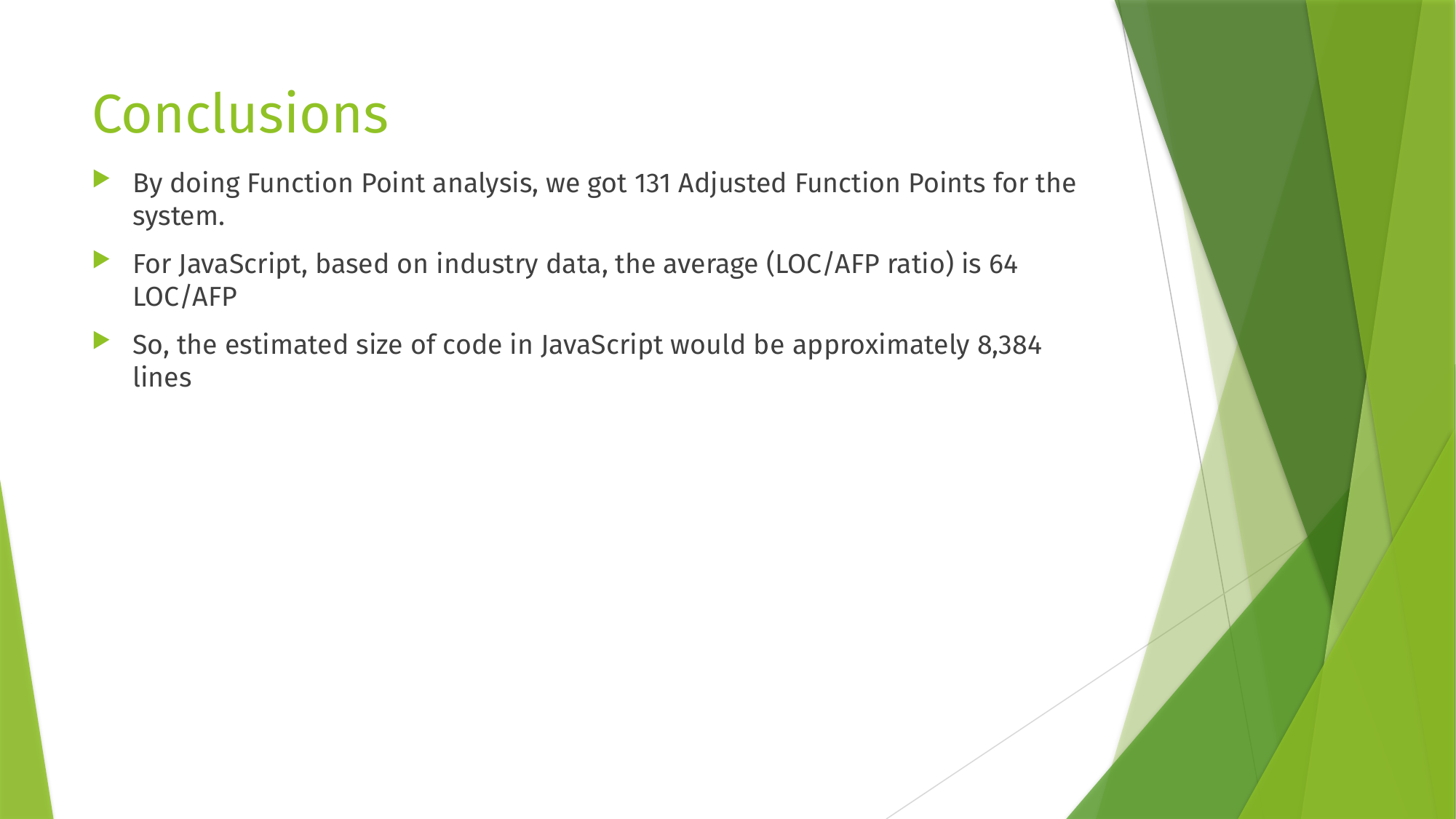

# Conclusions
By doing Function Point analysis, we got 131 Adjusted Function Points for the system.
For JavaScript, based on industry data, the average (LOC/AFP ratio) is 64 LOC/AFP
So, the estimated size of code in JavaScript would be approximately 8,384 lines